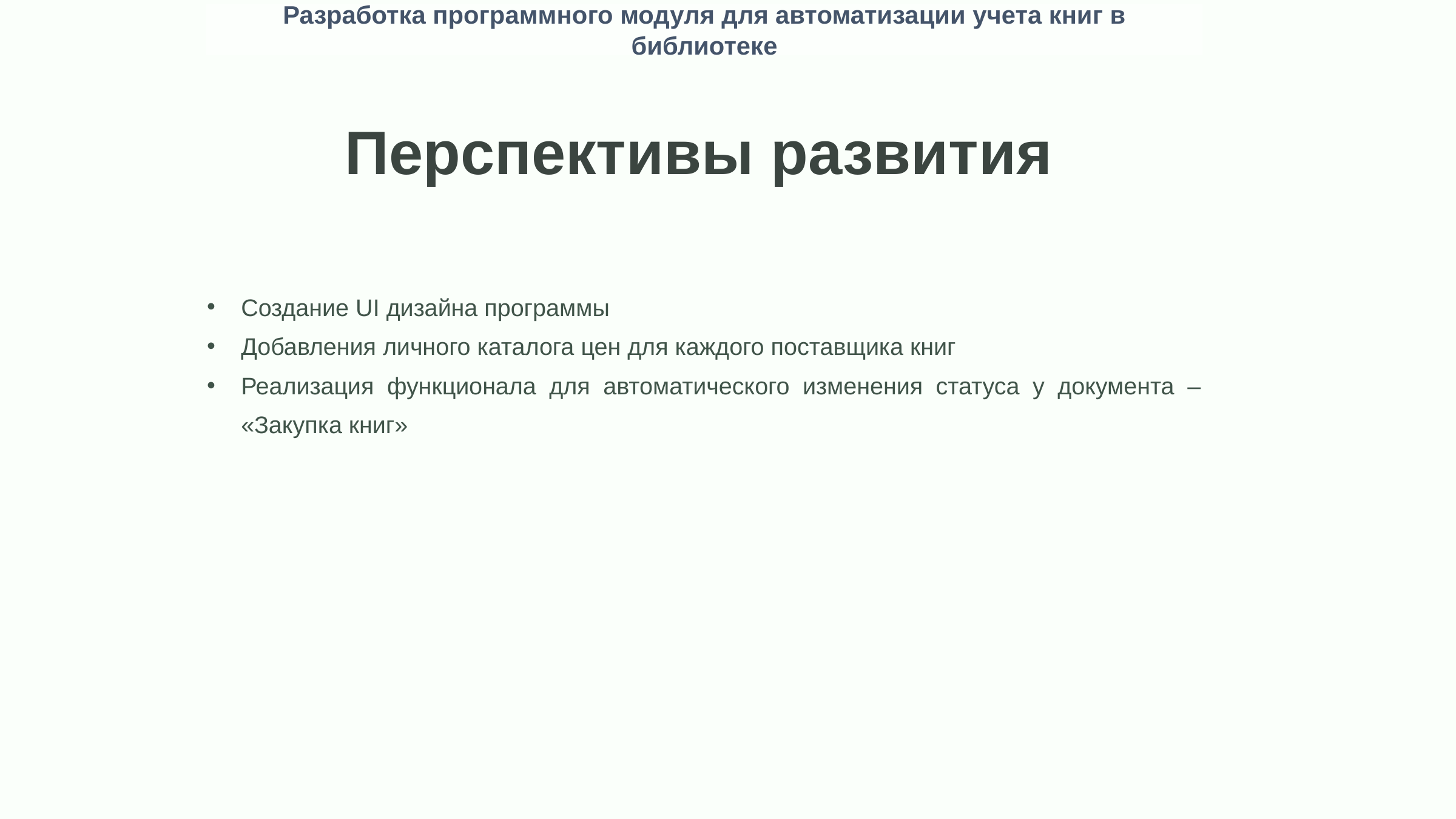

Разработка программного модуля для автоматизации учета книг в библиотеке
Перспективы развития
Создание UI дизайна программы
Добавления личного каталога цен для каждого поставщика книг
Реализация функционала для автоматического изменения статуса у документа – «Закупка книг»